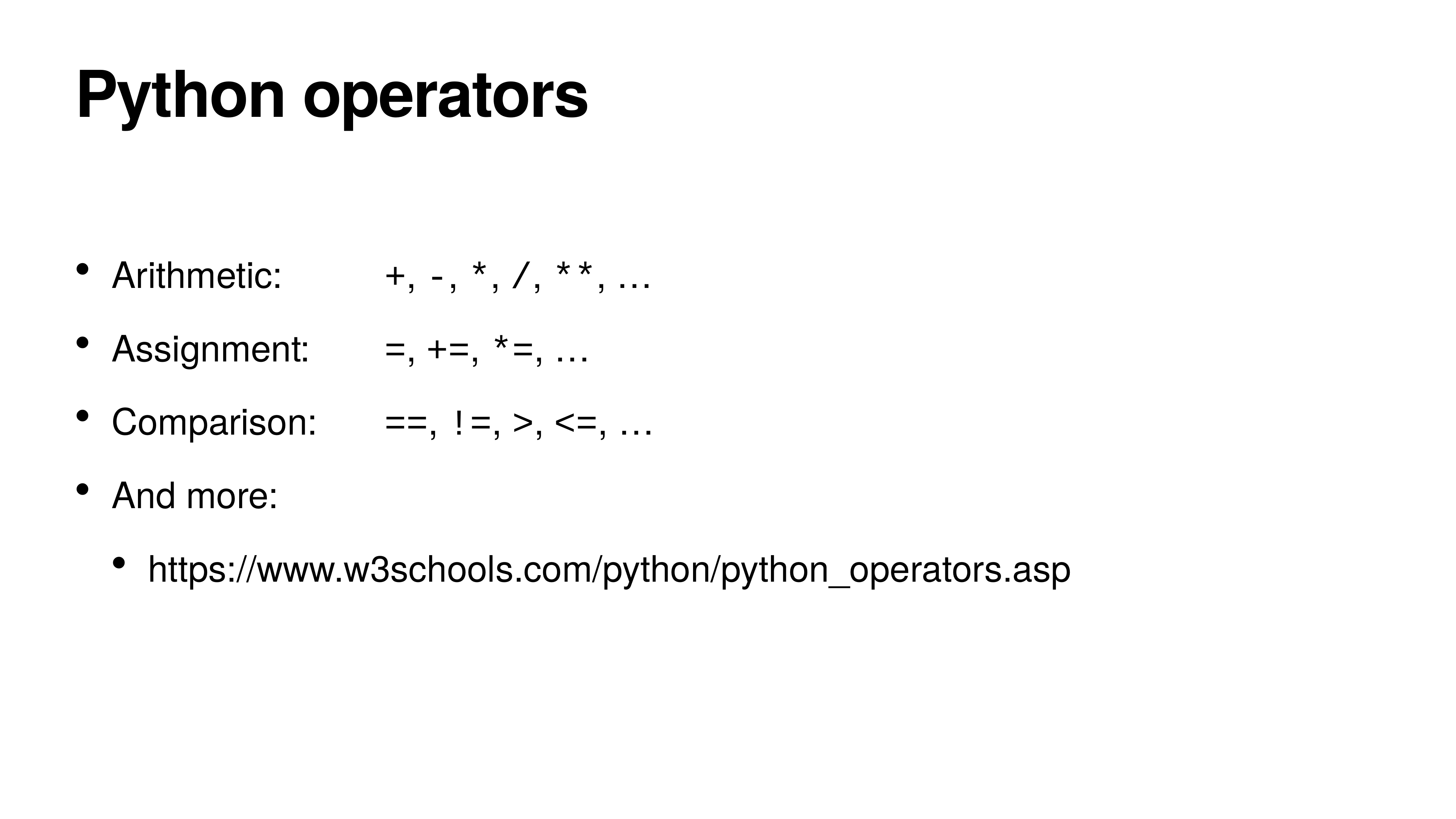

# Python operators

Arithmetic:		+, -, *, /, **, …
Assignment:		=, +=, *=, …
Comparison:		==, !=, >, <=, …
And more:
https://www.w3schools.com/python/python_operators.asp